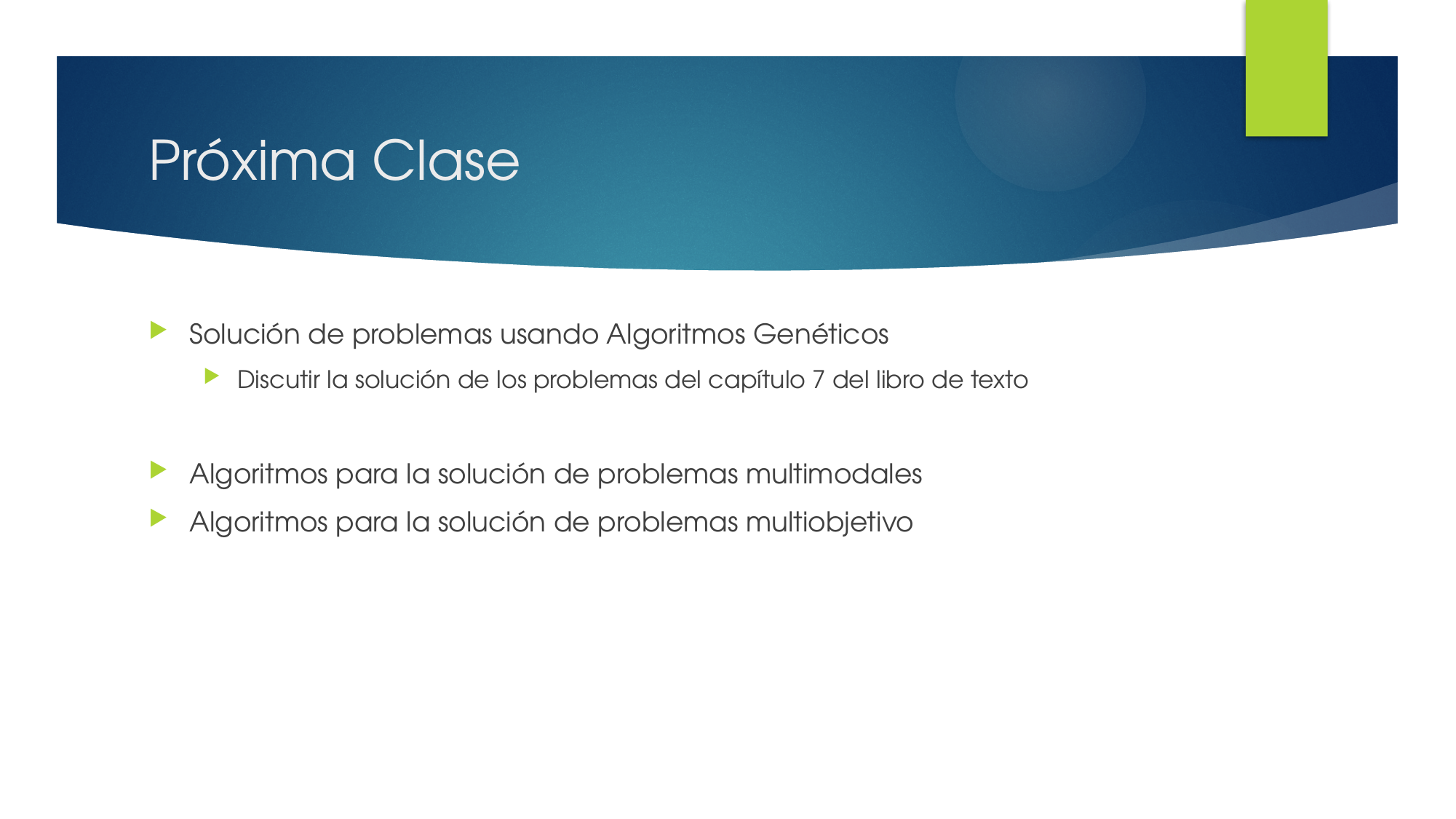

# Próxima Clase
Solución de problemas usando Algoritmos Genéticos
Discutir la solución de los problemas del capítulo 7 del libro de texto

Algoritmos para la solución de problemas multimodales
Algoritmos para la solución de problemas multiobjetivo